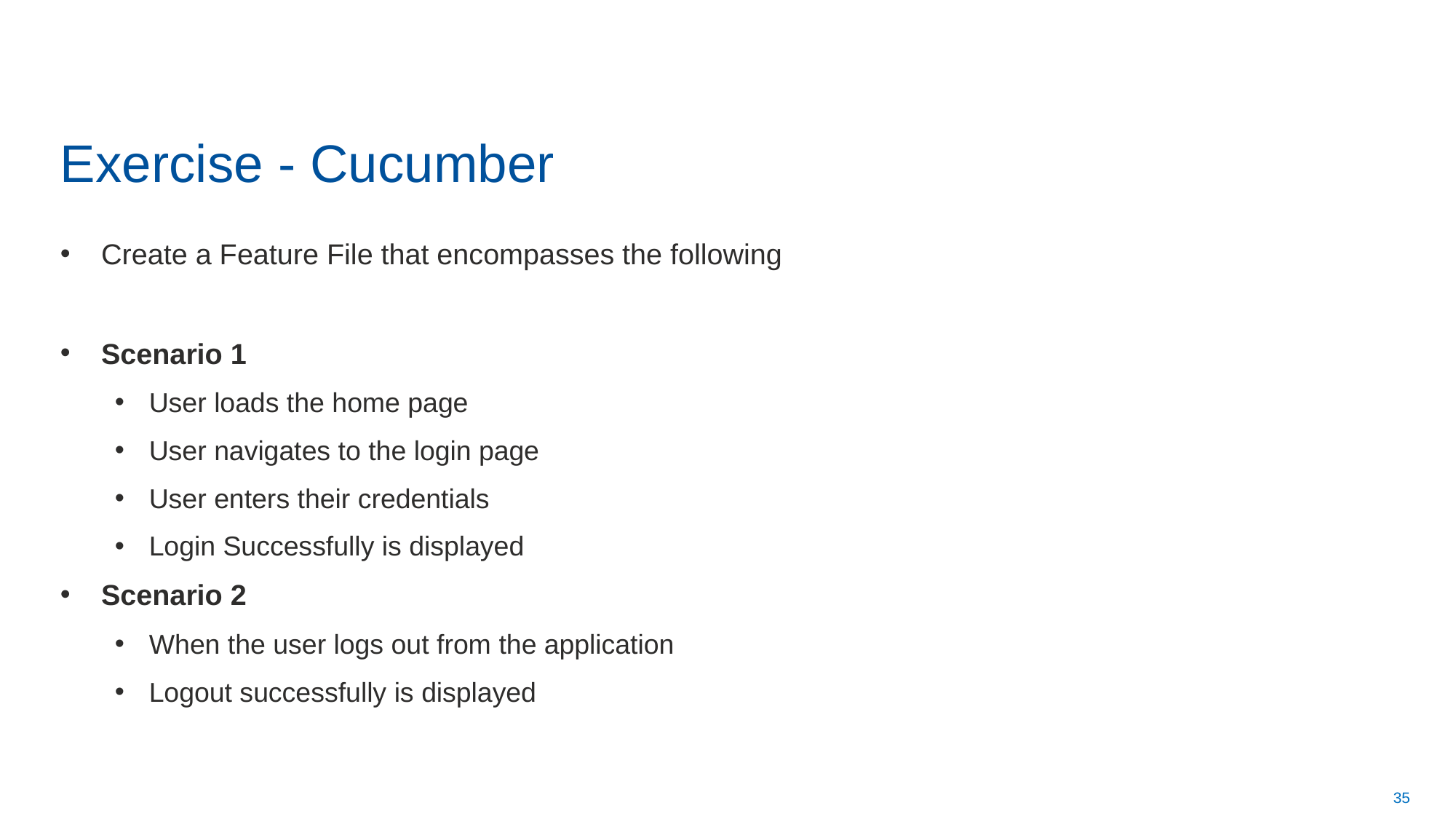

# Exercise - Cucumber
Create a Feature File that encompasses the following

Scenario 1
User loads the home page
User navigates to the login page
User enters their credentials
Login Successfully is displayed
Scenario 2
When the user logs out from the application
Logout successfully is displayed